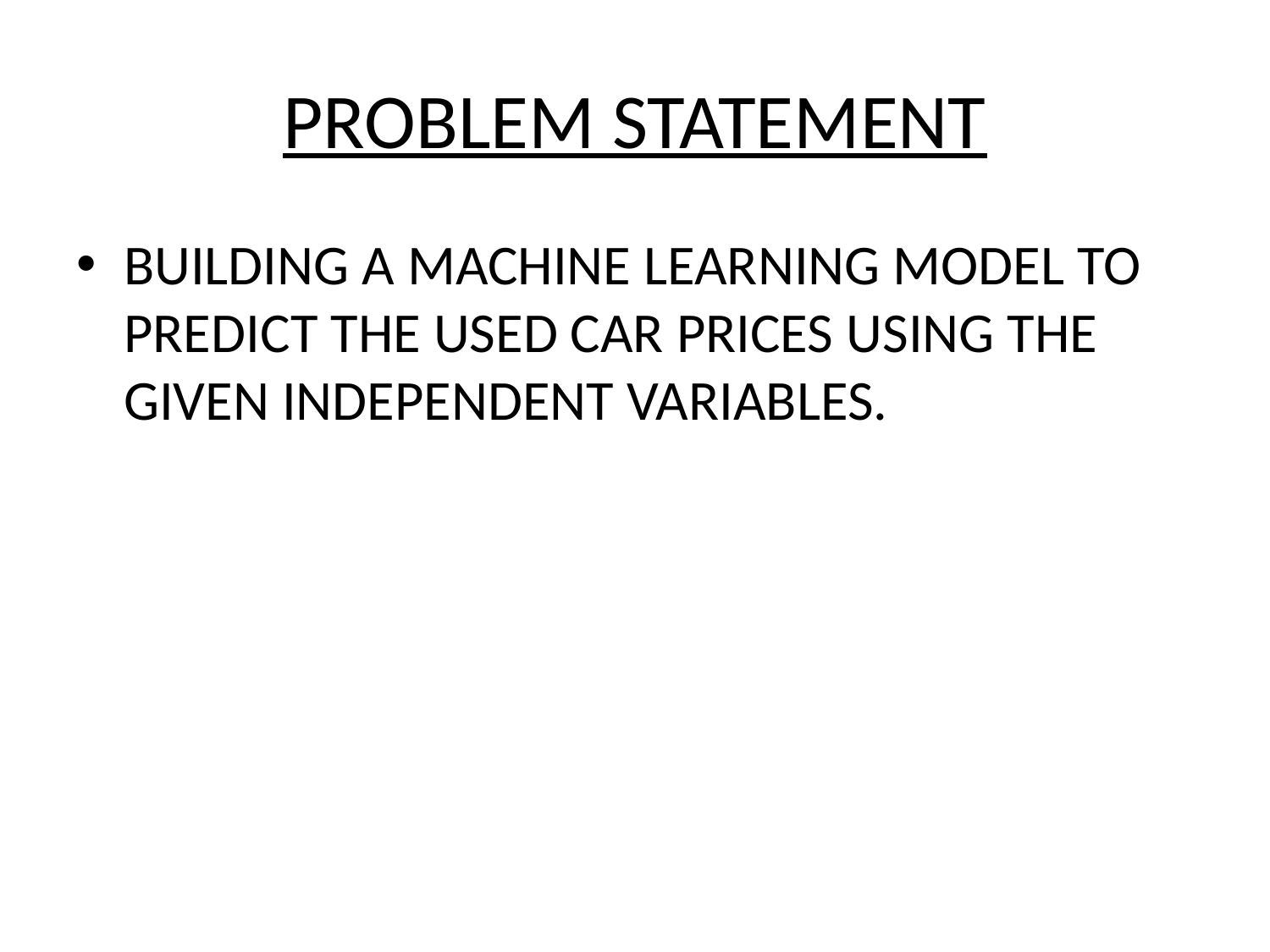

# PROBLEM STATEMENT
BUILDING A MACHINE LEARNING MODEL TO PREDICT THE USED CAR PRICES USING THE GIVEN INDEPENDENT VARIABLES.